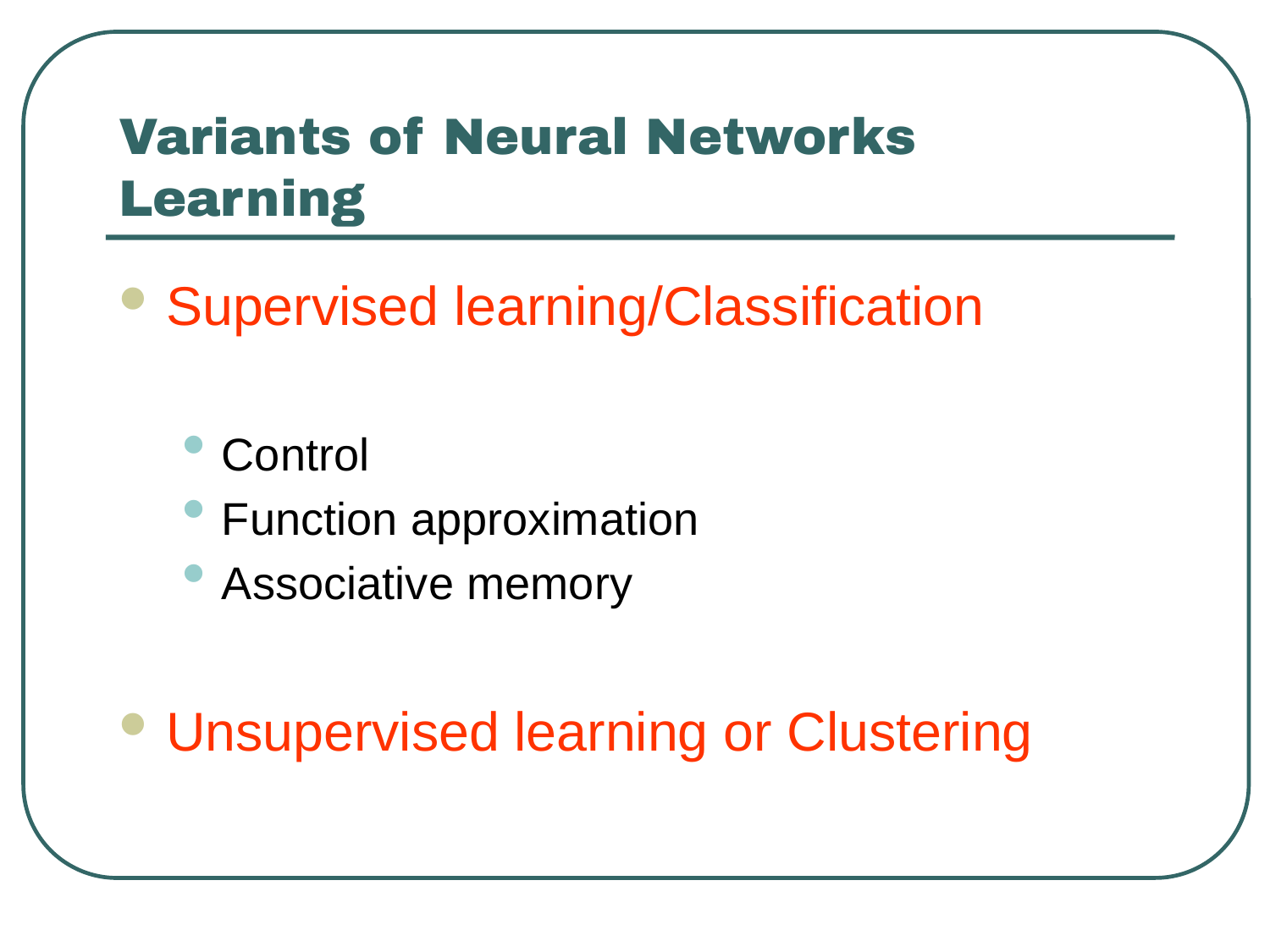

# Variants of Neural Networks Learning
Supervised learning/Classification

Control
Function approximation
Associative memory

Unsupervised learning or Clustering